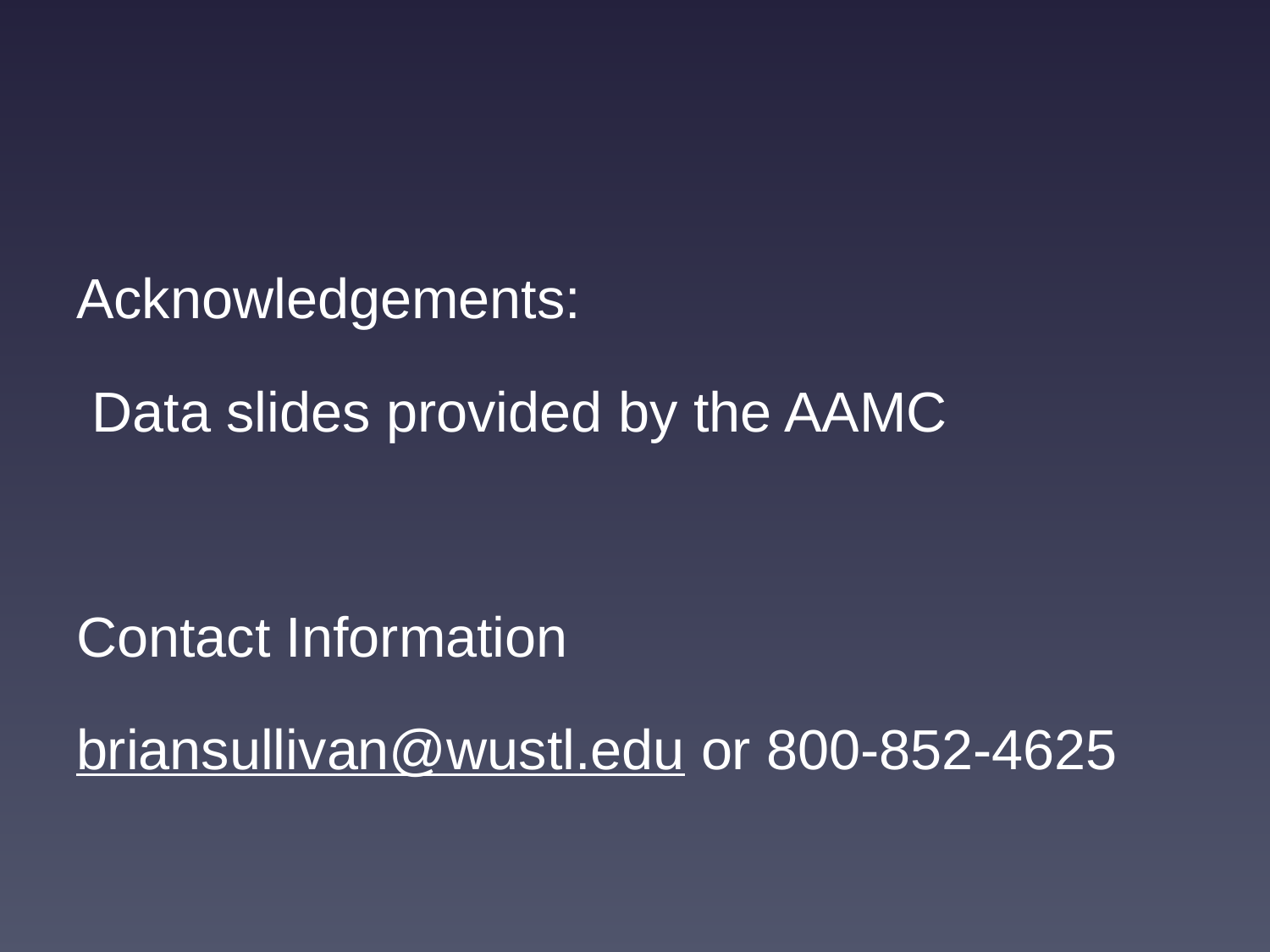

#
Acknowledgements:
 Data slides provided by the AAMC

Contact Information
briansullivan@wustl.edu or 800-852-4625